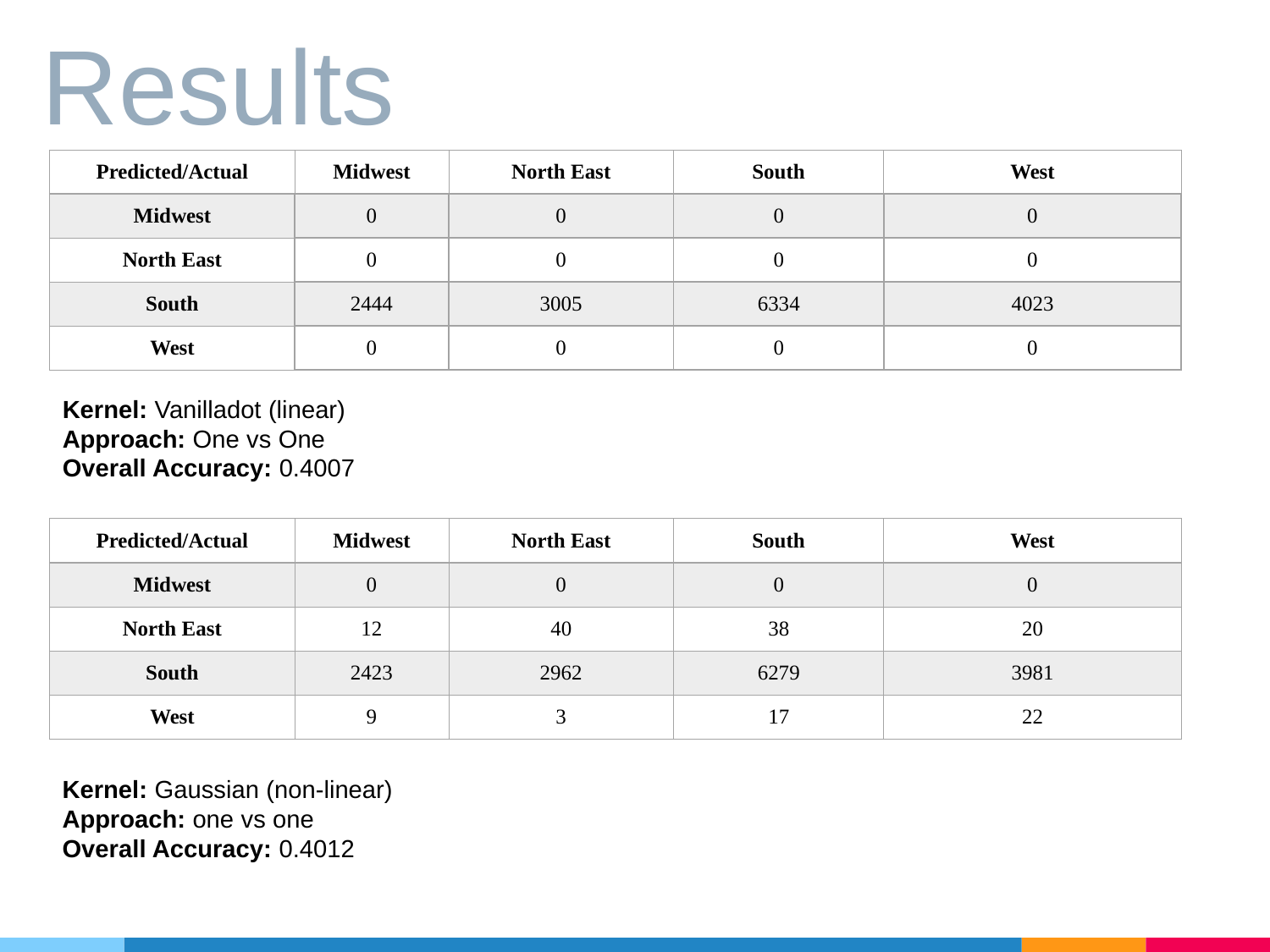

# Results
| Predicted/Actual | Midwest | North East | South | West |
| --- | --- | --- | --- | --- |
| Midwest | 0 | 0 | 0 | 0 |
| North East | 0 | 0 | 0 | 0 |
| South | 2444 | 3005 | 6334 | 4023 |
| West | 0 | 0 | 0 | 0 |

Kernel: Vanilladot (linear)
Approach: One vs One
Overall Accuracy: 0.4007

| Predicted/Actual | Midwest | North East | South | West |
| --- | --- | --- | --- | --- |
| Midwest | 0 | 0 | 0 | 0 |
| North East | 12 | 40 | 38 | 20 |
| South | 2423 | 2962 | 6279 | 3981 |
| West | 9 | 3 | 17 | 22 |
Kernel: Gaussian (non-linear)
Approach: one vs one
Overall Accuracy: 0.4012